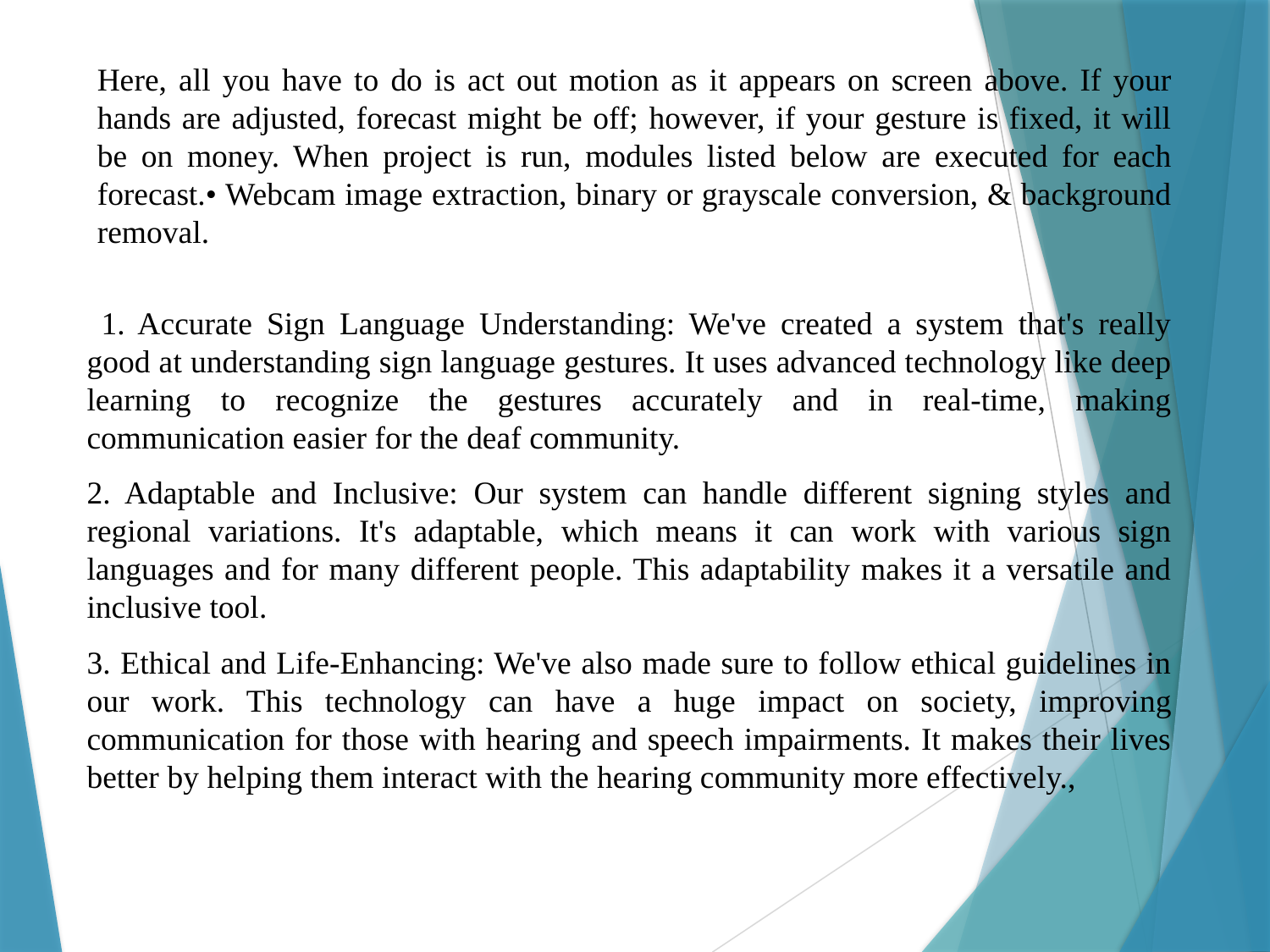

Here, all you have to do is act out motion as it appears on screen above. If your hands are adjusted, forecast might be off; however, if your gesture is fixed, it will be on money. When project is run, modules listed below are executed for each forecast.• Webcam image extraction, binary or grayscale conversion, & background removal.

 1. Accurate Sign Language Understanding: We've created a system that's really good at understanding sign language gestures. It uses advanced technology like deep learning to recognize the gestures accurately and in real-time, making communication easier for the deaf community.
2. Adaptable and Inclusive: Our system can handle different signing styles and regional variations. It's adaptable, which means it can work with various sign languages and for many different people. This adaptability makes it a versatile and inclusive tool.
3. Ethical and Life-Enhancing: We've also made sure to follow ethical guidelines in our work. This technology can have a huge impact on society, improving communication for those with hearing and speech impairments. It makes their lives better by helping them interact with the hearing community more effectively.,